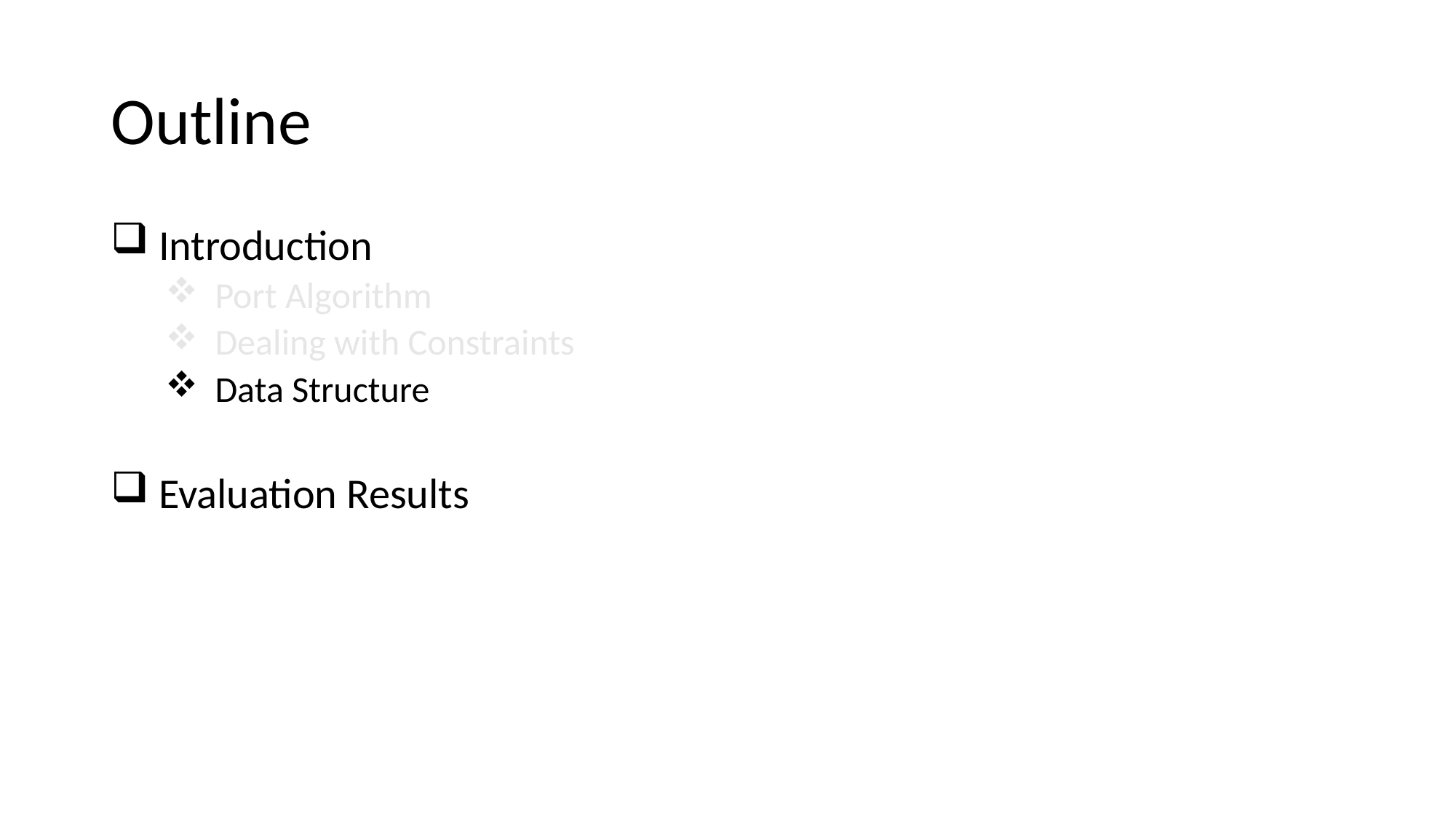

# Outline
 Introduction
  Port Algorithm
  Dealing with Constraints
  Data Structure

 Evaluation Results